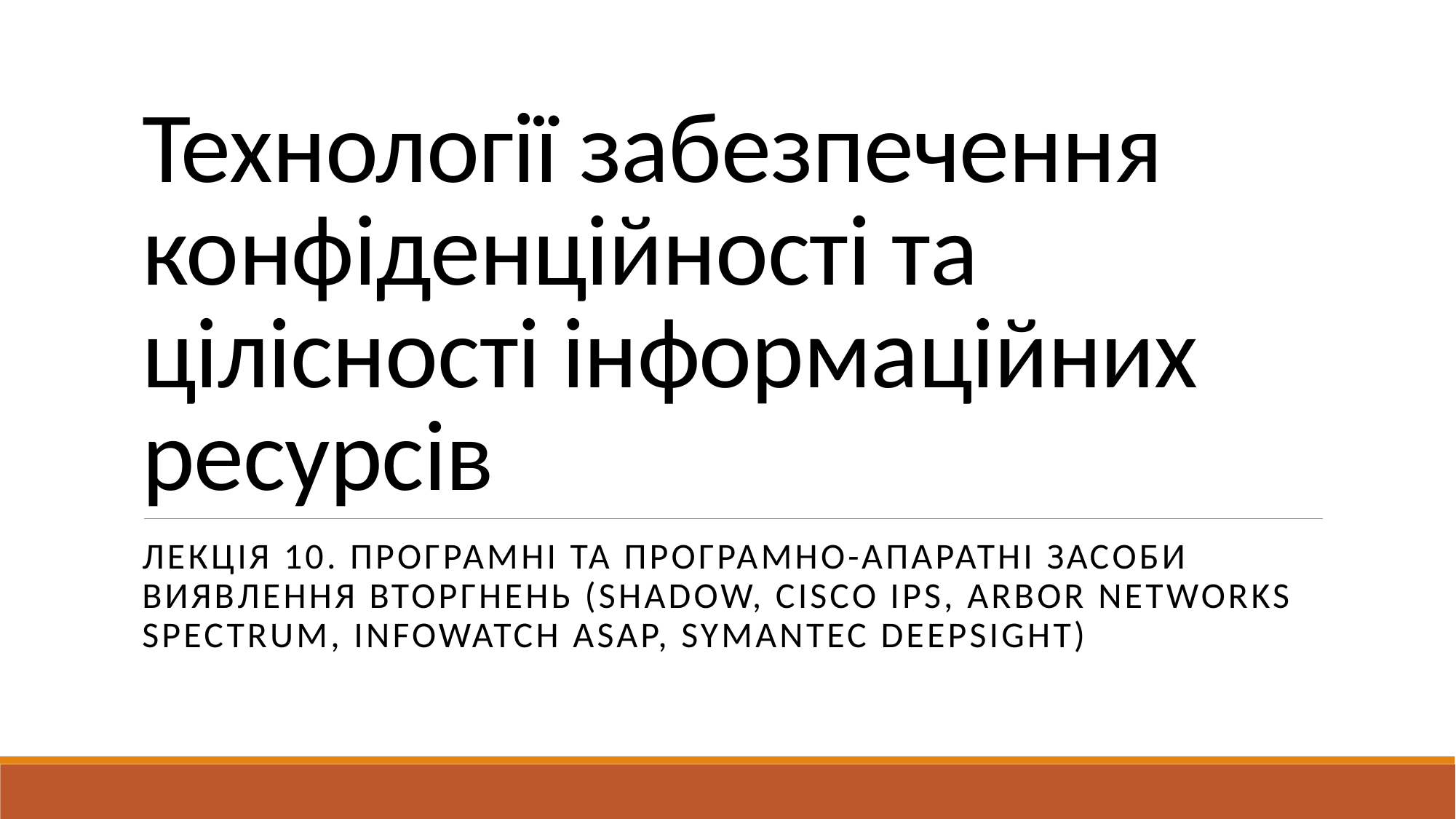

# Технології забезпечення конфіденційності та цілісності інформаційних ресурсів
ЛЕКЦІЯ 10. ПРОГРАМНІ ТА ПРОГРАМНО-АПАРАТНІ ЗАСОБИ ВИЯВЛЕННЯ ВТОРГНЕНЬ (Shadow, Cisco IPS, Arbor Networks Spectrum, InfoWatch ASAP, Symantec DeepSight)